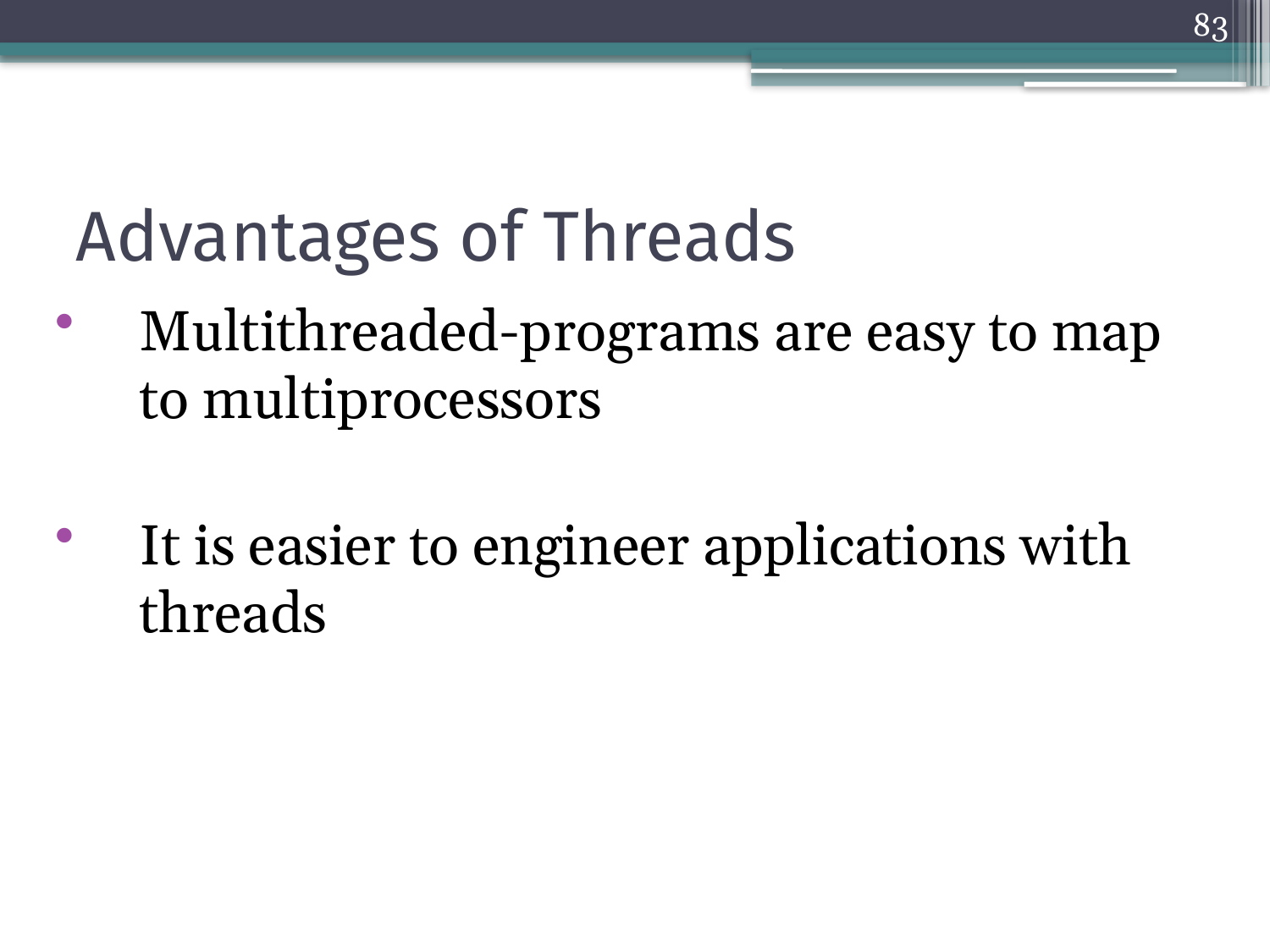

83
# Advantages of Threads
Multithreaded-programs are easy to map to multiprocessors

It is easier to engineer applications with threads